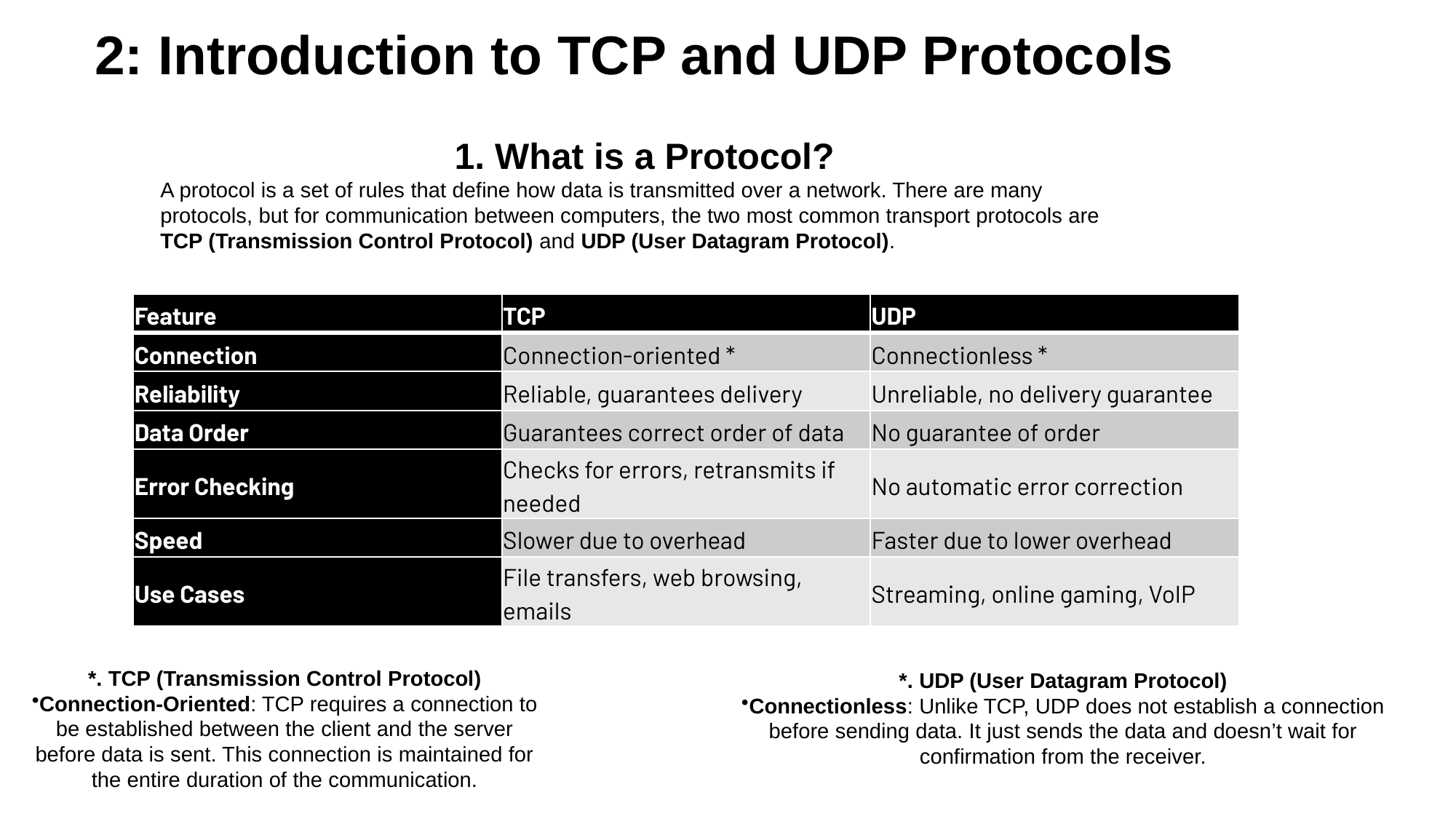

# 2: Introduction to TCP and UDP Protocols
1. What is a Protocol?
A protocol is a set of rules that define how data is transmitted over a network. There are many protocols, but for communication between computers, the two most common transport protocols are TCP (Transmission Control Protocol) and UDP (User Datagram Protocol).
| Feature | TCP | UDP |
| --- | --- | --- |
| Connection | Connection-oriented \* | Connectionless \* |
| Reliability | Reliable, guarantees delivery | Unreliable, no delivery guarantee |
| Data Order | Guarantees correct order of data | No guarantee of order |
| Error Checking | Checks for errors, retransmits if needed | No automatic error correction |
| Speed | Slower due to overhead | Faster due to lower overhead |
| Use Cases | File transfers, web browsing, emails | Streaming, online gaming, VoIP |

*. TCP (Transmission Control Protocol)
Connection-Oriented: TCP requires a connection to be established between the client and the server before data is sent. This connection is maintained for the entire duration of the communication.

*. UDP (User Datagram Protocol)
Connectionless: Unlike TCP, UDP does not establish a connection before sending data. It just sends the data and doesn’t wait for confirmation from the receiver.